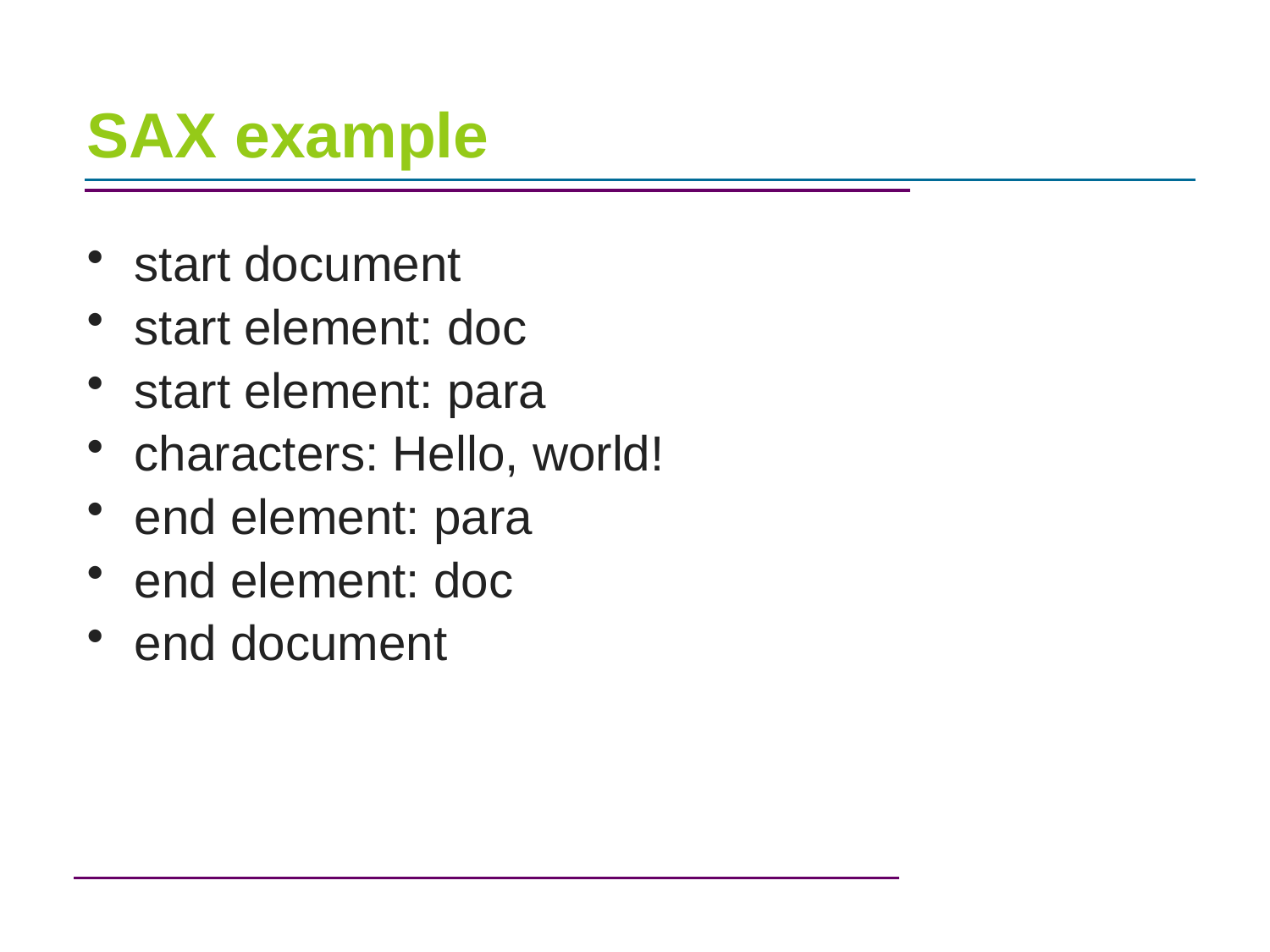

# SAX example
start document
start element: doc
start element: para
characters: Hello, world!
end element: para
end element: doc
end document